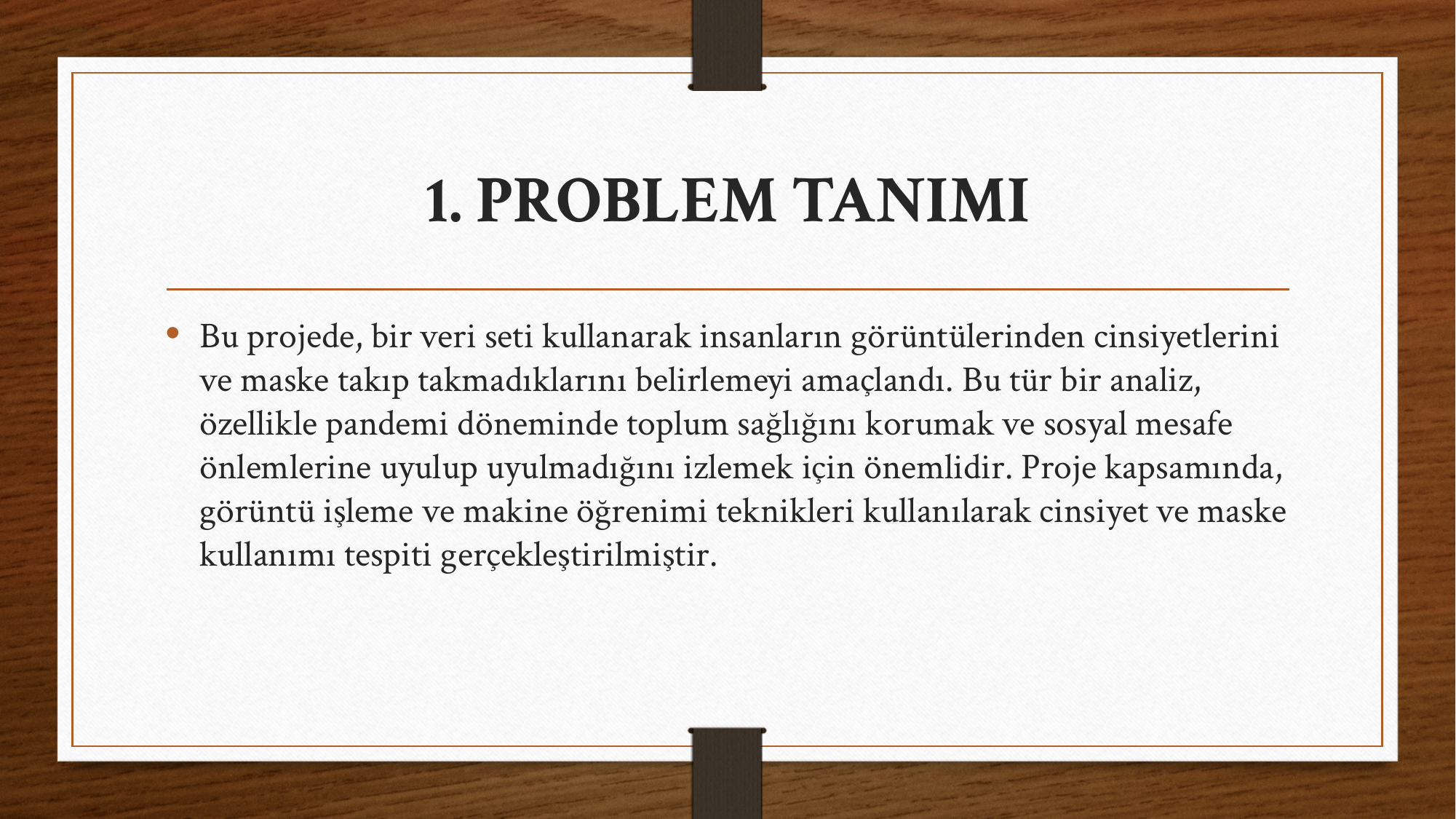

# 1. PROBLEM TANIMI
Bu projede, bir veri seti kullanarak insanların görüntülerinden cinsiyetlerini ve maske takıp takmadıklarını belirlemeyi amaçlandı. Bu tür bir analiz, özellikle pandemi döneminde toplum sağlığını korumak ve sosyal mesafe önlemlerine uyulup uyulmadığını izlemek için önemlidir. Proje kapsamında, görüntü işleme ve makine öğrenimi teknikleri kullanılarak cinsiyet ve maske kullanımı tespiti gerçekleştirilmiştir.